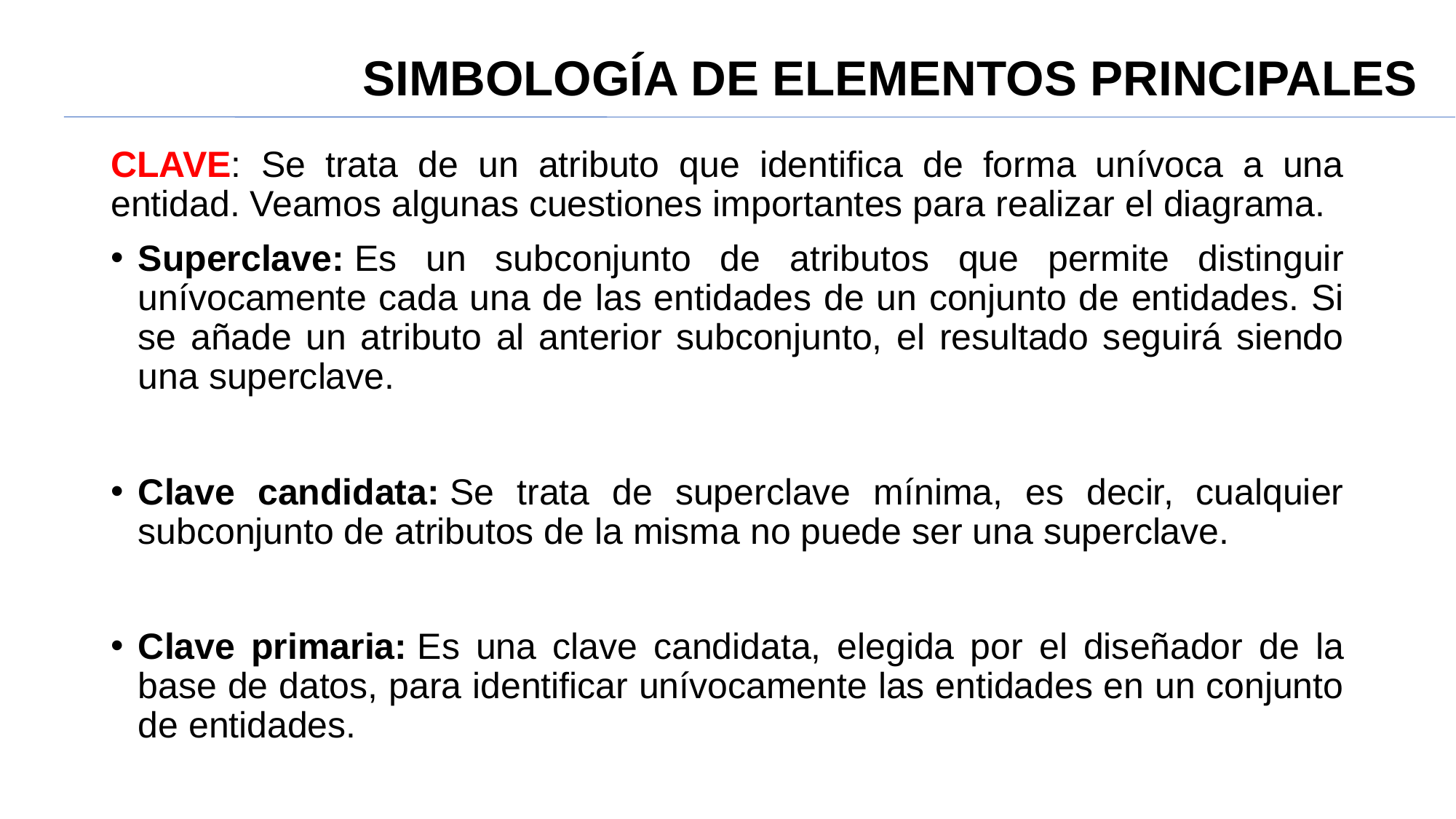

# SIMBOLOGÍA DE ELEMENTOS PRINCIPALES
CLAVE: Se trata de un atributo que identifica de forma unívoca a una entidad. Veamos algunas cuestiones importantes para realizar el diagrama.
Superclave: Es un subconjunto de atributos que permite distinguir unívocamente cada una de las entidades de un conjunto de entidades. Si se añade un atributo al anterior subconjunto, el resultado seguirá siendo una superclave.

Clave candidata: Se trata de superclave mínima, es decir, cualquier subconjunto de atributos de la misma no puede ser una superclave.

Clave primaria: Es una clave candidata, elegida por el diseñador de la base de datos, para identificar unívocamente las entidades en un conjunto de entidades.